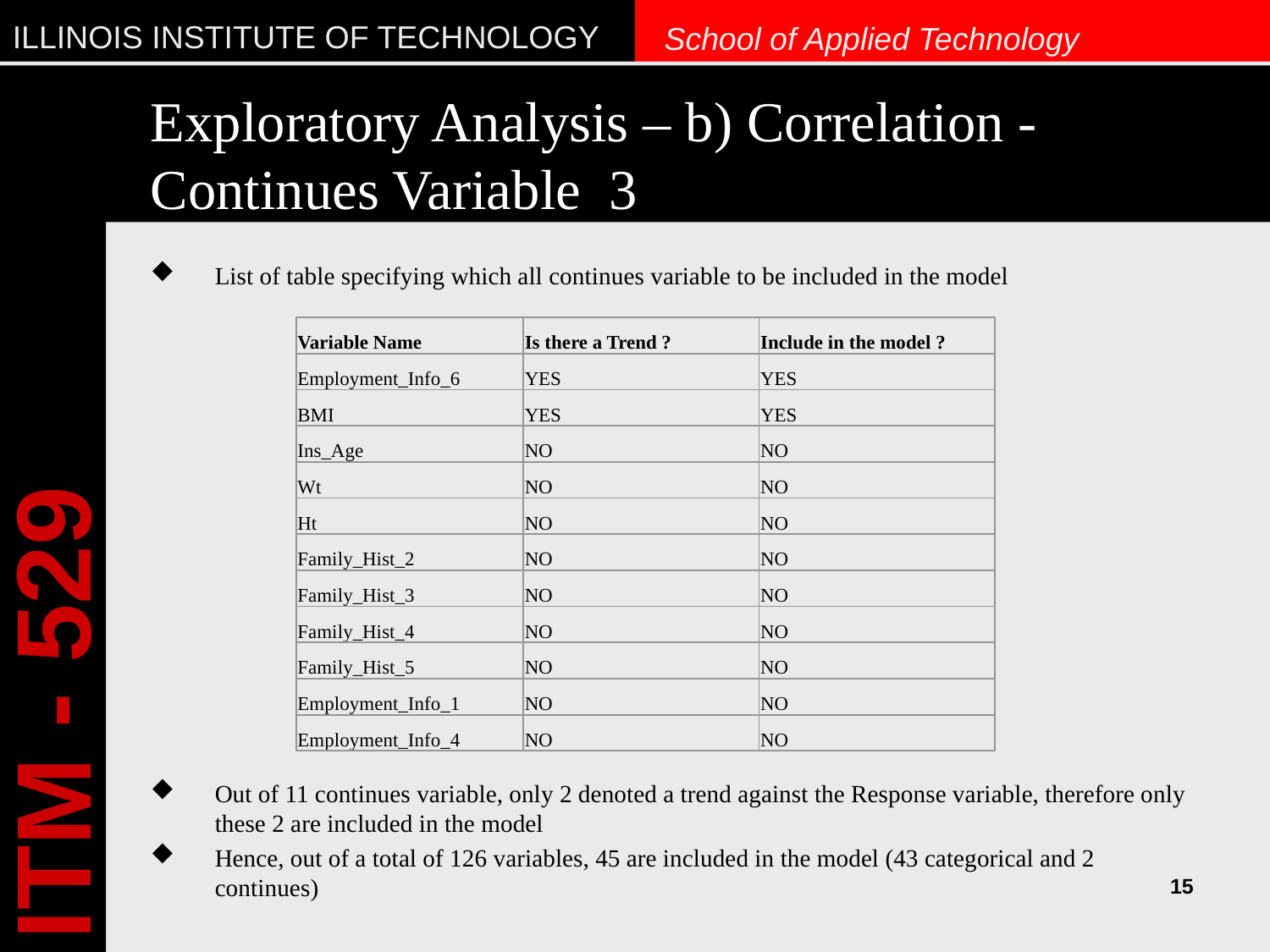

# Exploratory Analysis – b) Correlation - Continues Variable  3
List of table specifying which all continues variable to be included in the model

Out of 11 continues variable, only 2 denoted a trend against the Response variable, therefore only these 2 are included in the model
Hence, out of a total of 126 variables, 45 are included in the model (43 categorical and 2 continues)
| Variable Name | Is there a Trend ? | Include in the model ? |
| --- | --- | --- |
| Employment\_Info\_6 | YES | YES |
| BMI | YES | YES |
| Ins\_Age | NO | NO |
| Wt | NO | NO |
| Ht | NO | NO |
| Family\_Hist\_2 | NO | NO |
| Family\_Hist\_3 | NO | NO |
| Family\_Hist\_4 | NO | NO |
| Family\_Hist\_5 | NO | NO |
| Employment\_Info\_1 | NO | NO |
| Employment\_Info\_4 | NO | NO |
15